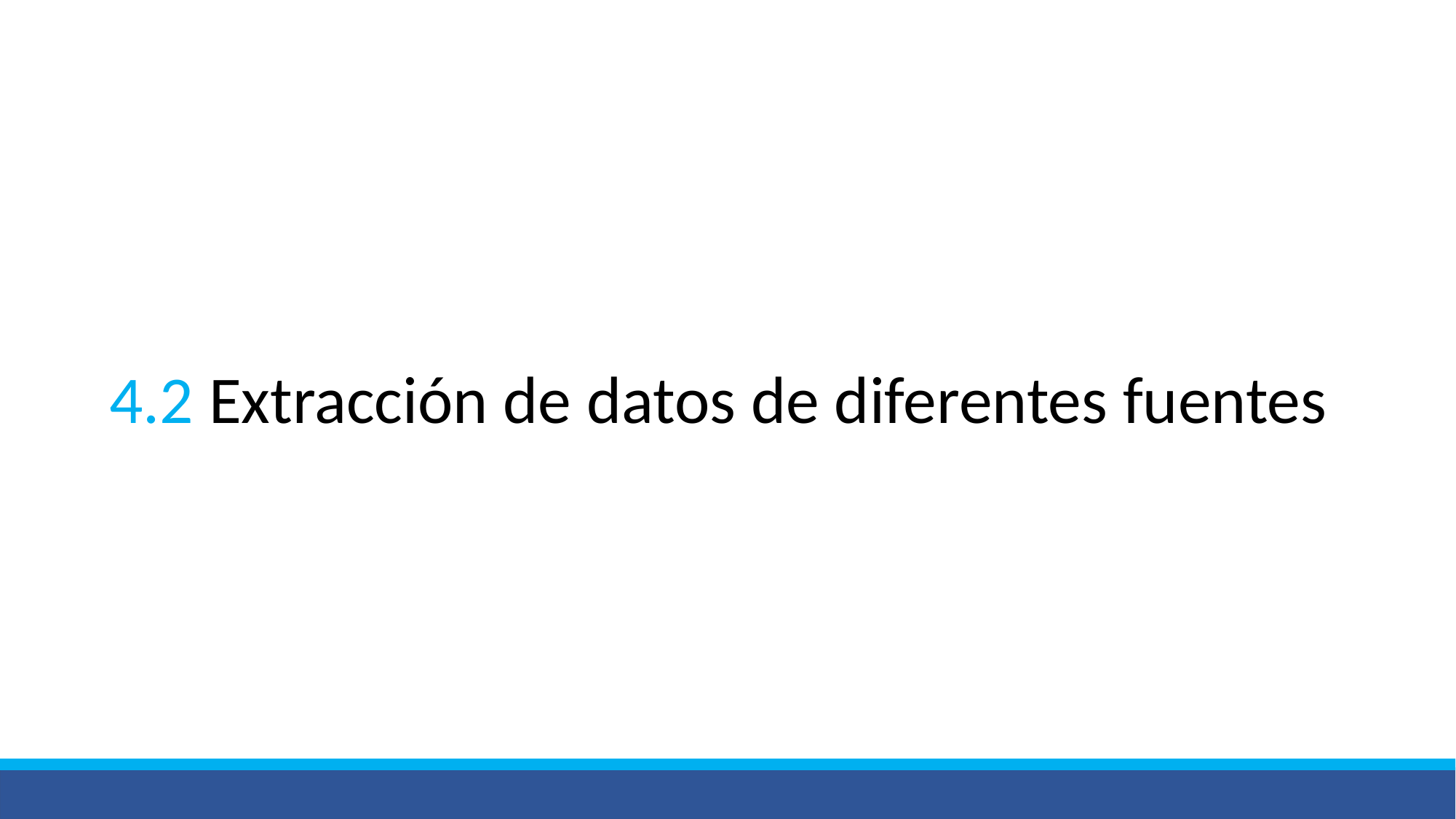

# 4.2 Extracción de datos de diferentes fuentes